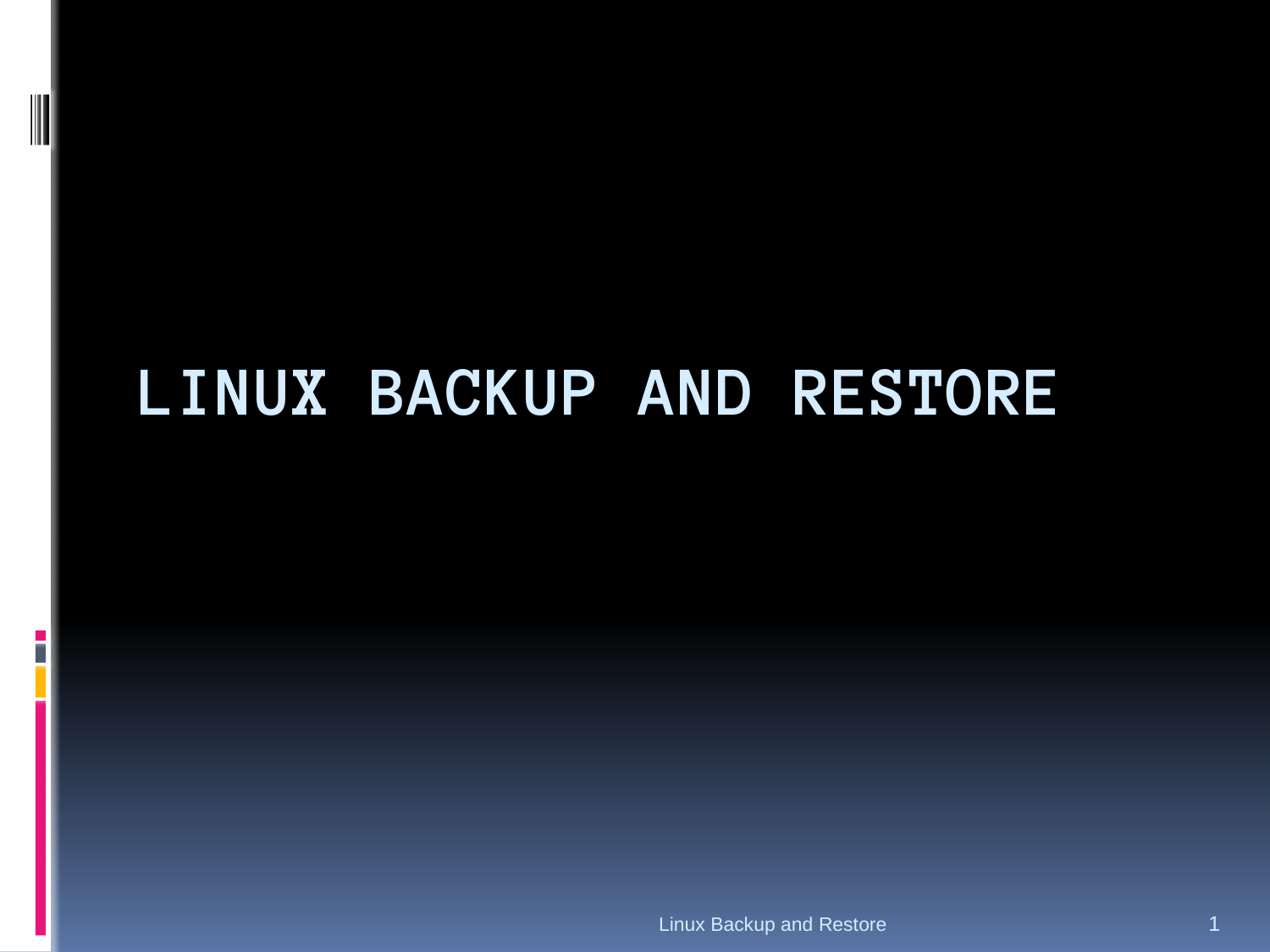

# Linux backup and restore

Linux Backup and Restore
1